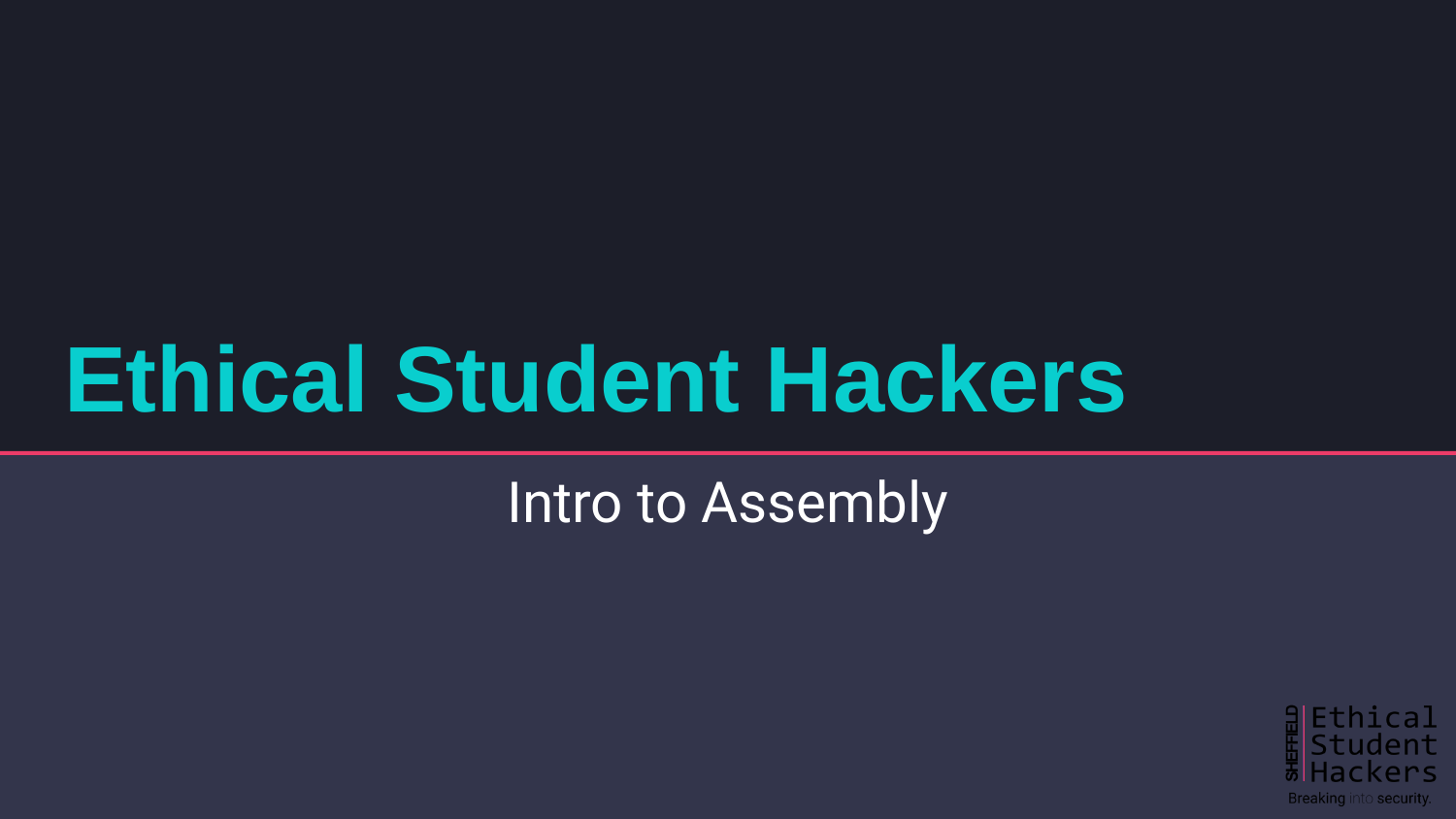

# Ethical Student Hackers
Intro to Assembly